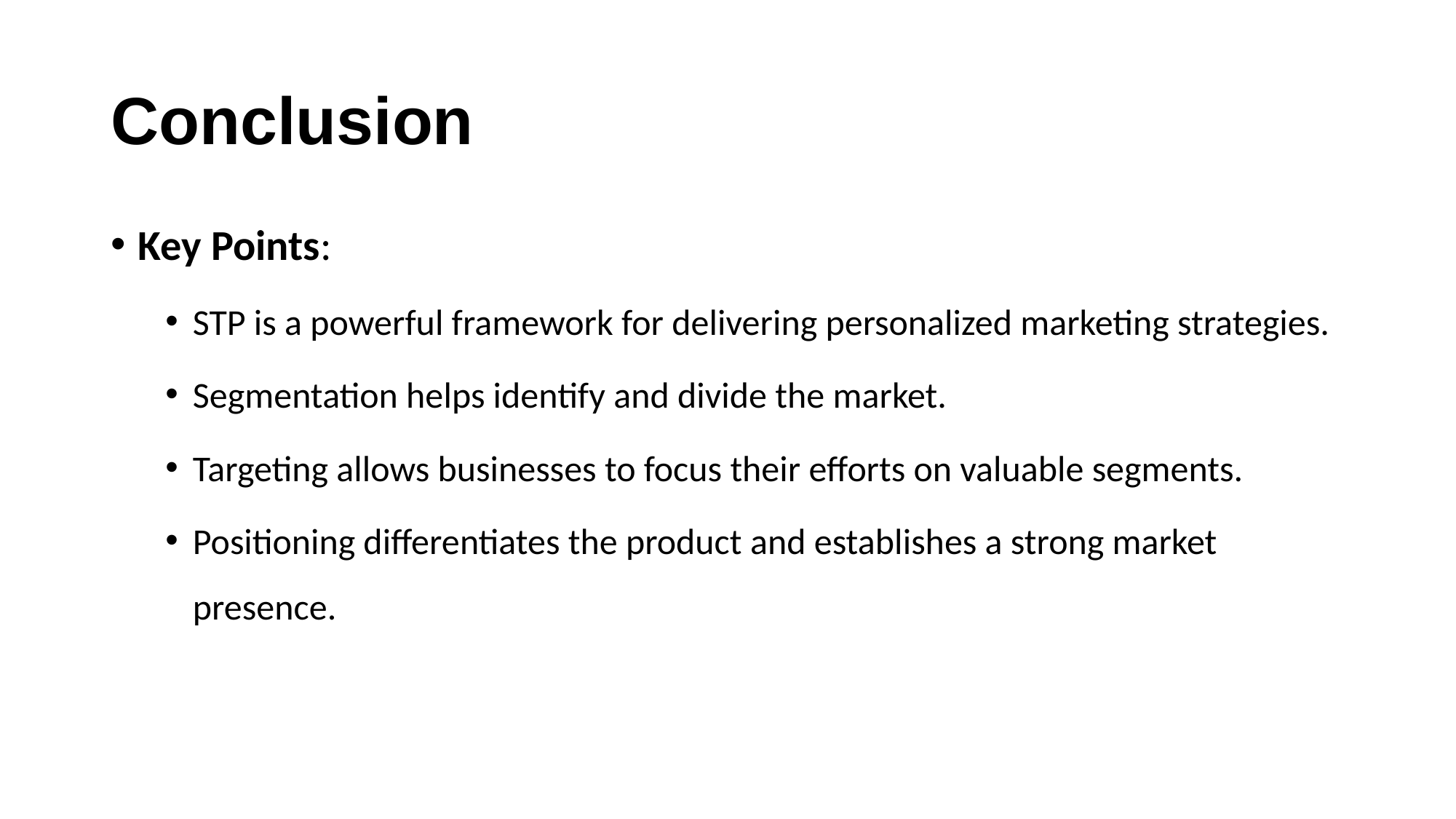

# Conclusion
Key Points:
STP is a powerful framework for delivering personalized marketing strategies.
Segmentation helps identify and divide the market.
Targeting allows businesses to focus their efforts on valuable segments.
Positioning differentiates the product and establishes a strong market presence.